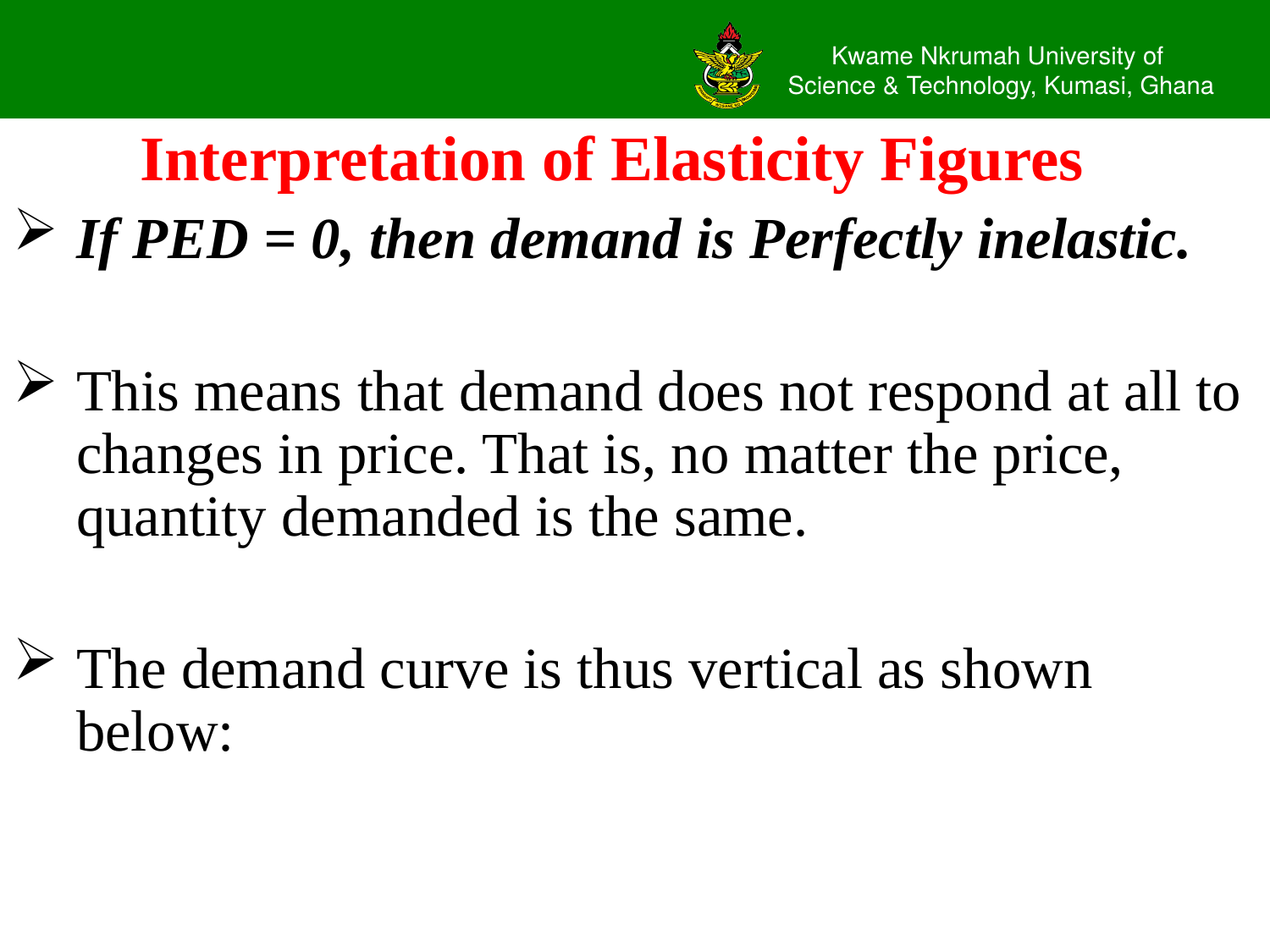

# Interpretation of Elasticity Figures

If PED = 0, then demand is Perfectly inelastic.

This means that demand does not respond at all to changes in price. That is, no matter the price, quantity demanded is the same.

The demand curve is thus vertical as shown below: